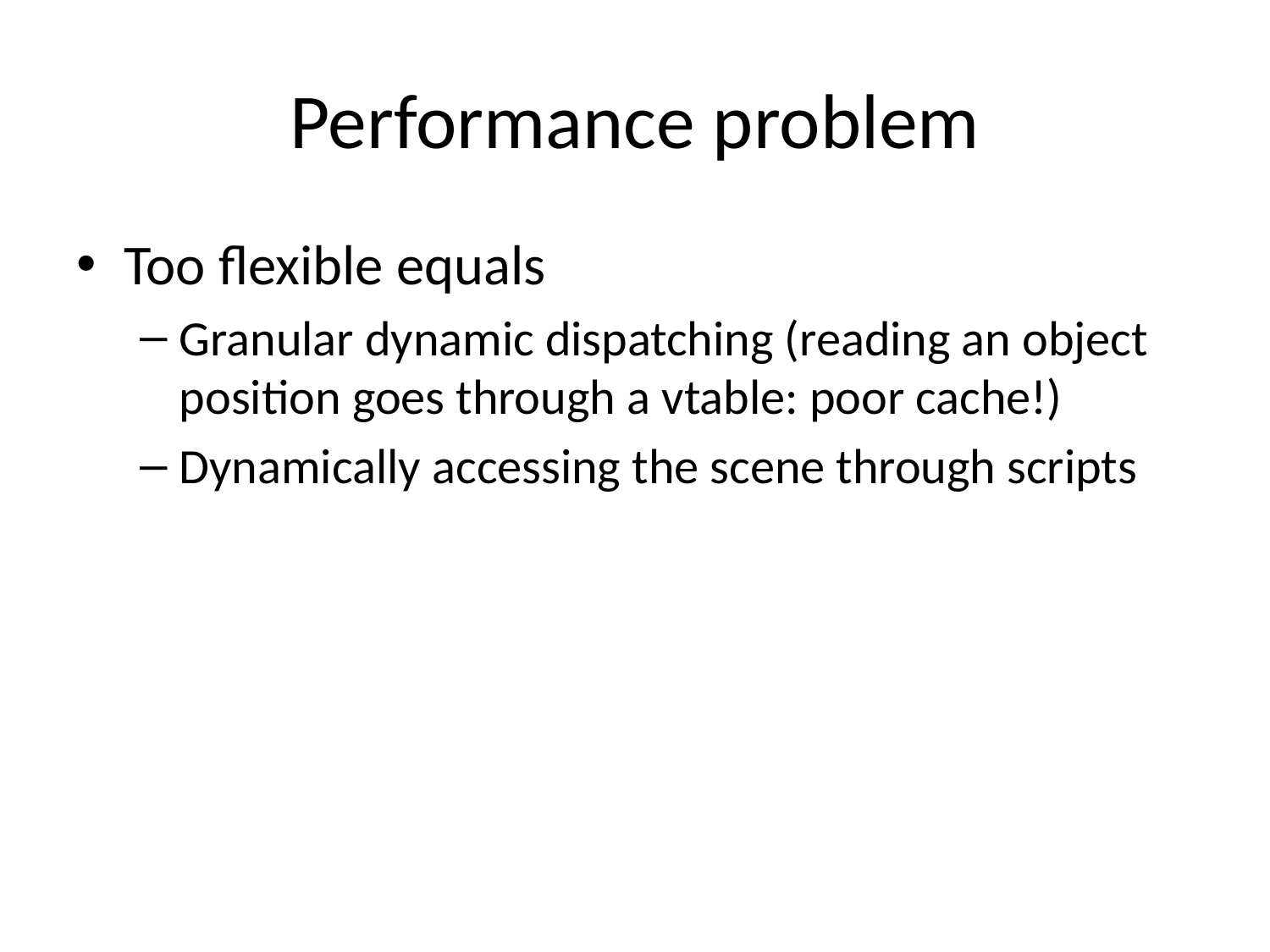

# Performance problem
Too flexible equals
Granular dynamic dispatching (reading an object position goes through a vtable: poor cache!)
Dynamically accessing the scene through scripts